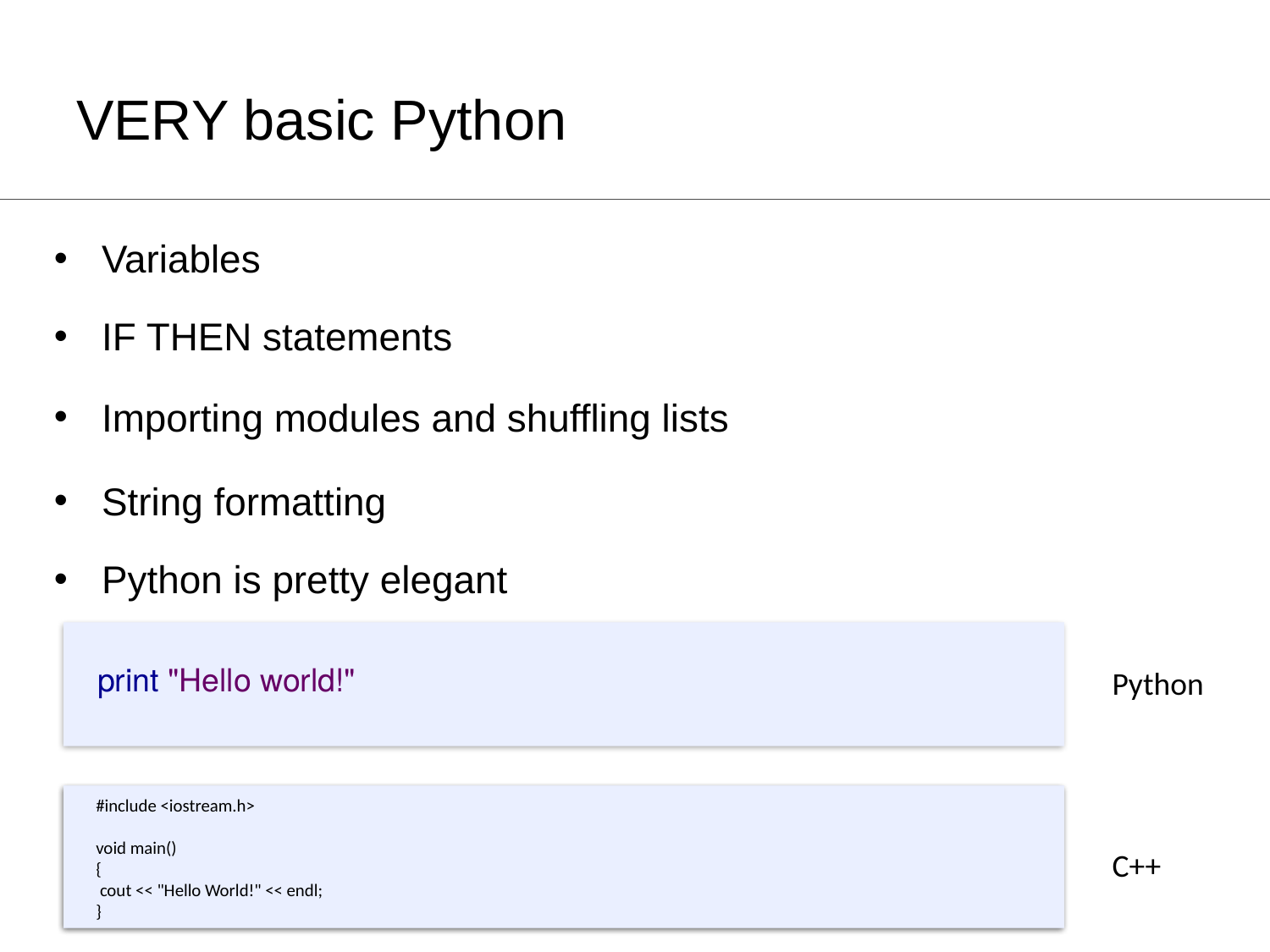

# VERY basic Python
Variables
IF THEN statements
Importing modules and shuffling lists
String formatting
Python is pretty elegant

print "Hello world!"
Python
“
>> Hello world!
“
#include <iostream.h>

void main()
{
 cout << "Hello World!" << endl;
}
C++